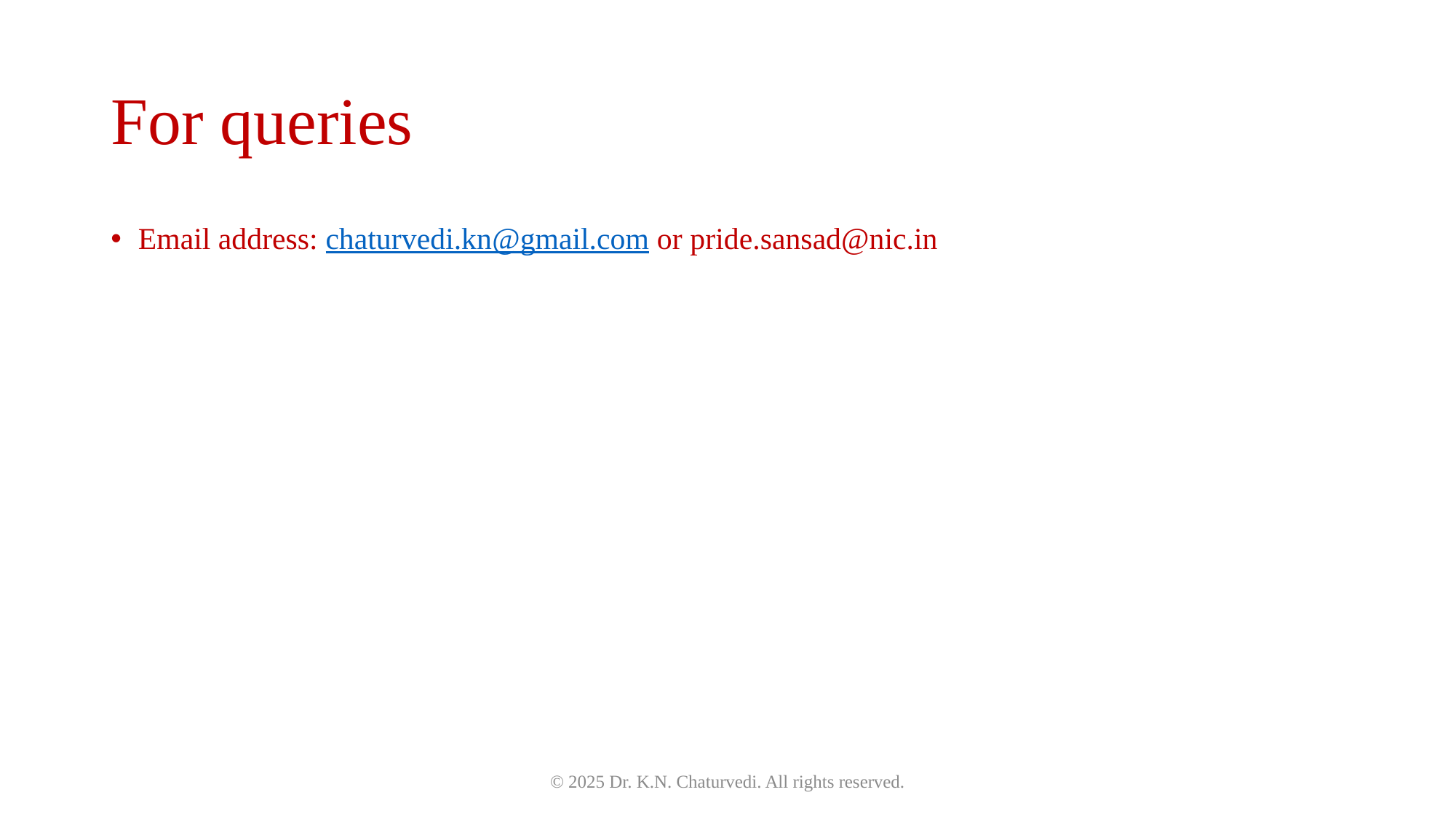

# For queries
Email address: chaturvedi.kn@gmail.com or pride.sansad@nic.in
© 2025 Dr. K.N. Chaturvedi. All rights reserved.